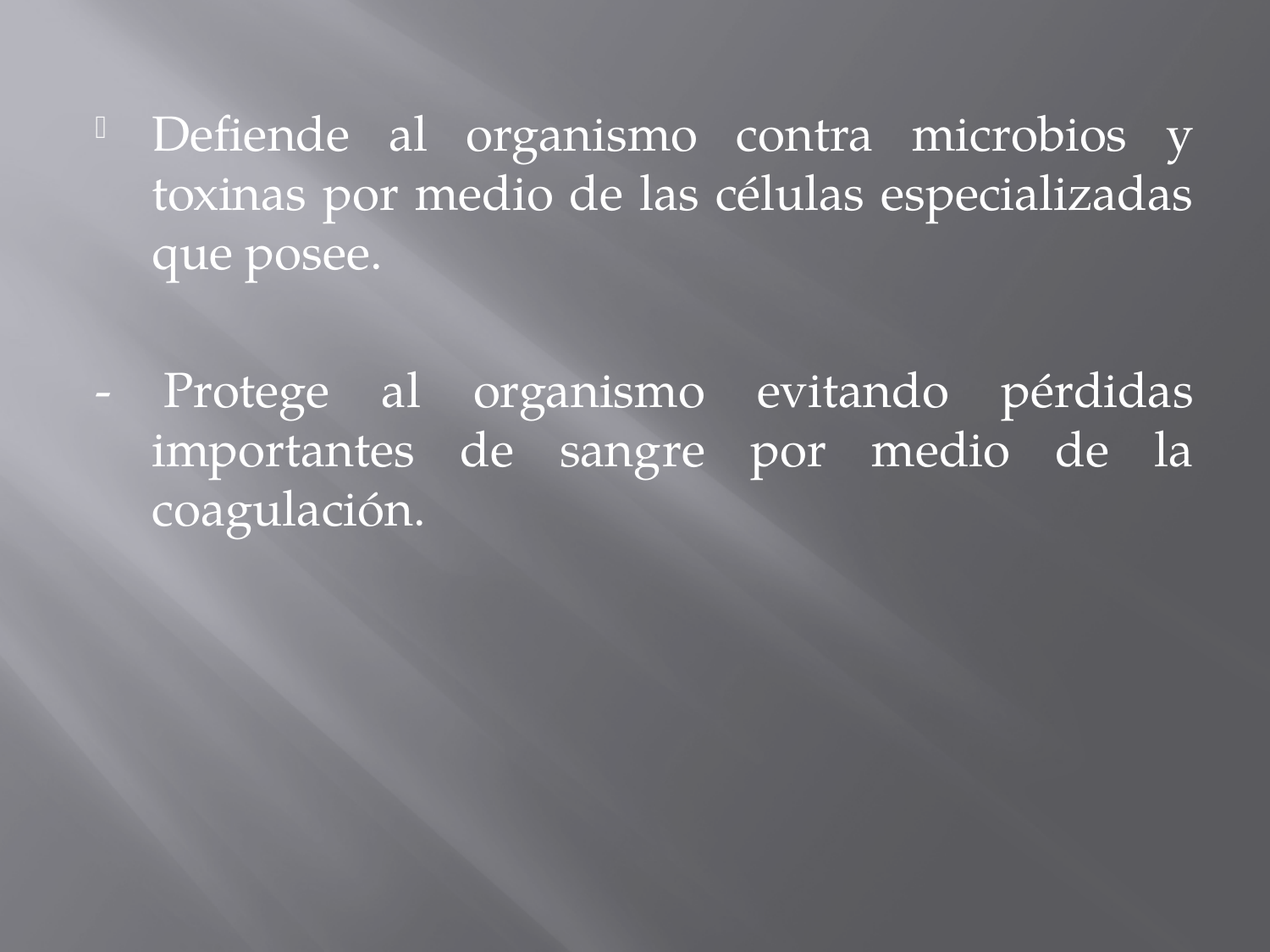

Defiende al organismo contra microbios y toxinas por medio de las células especializadas que posee.

- Protege al organismo evitando pérdidas importantes de sangre por medio de la coagulación.